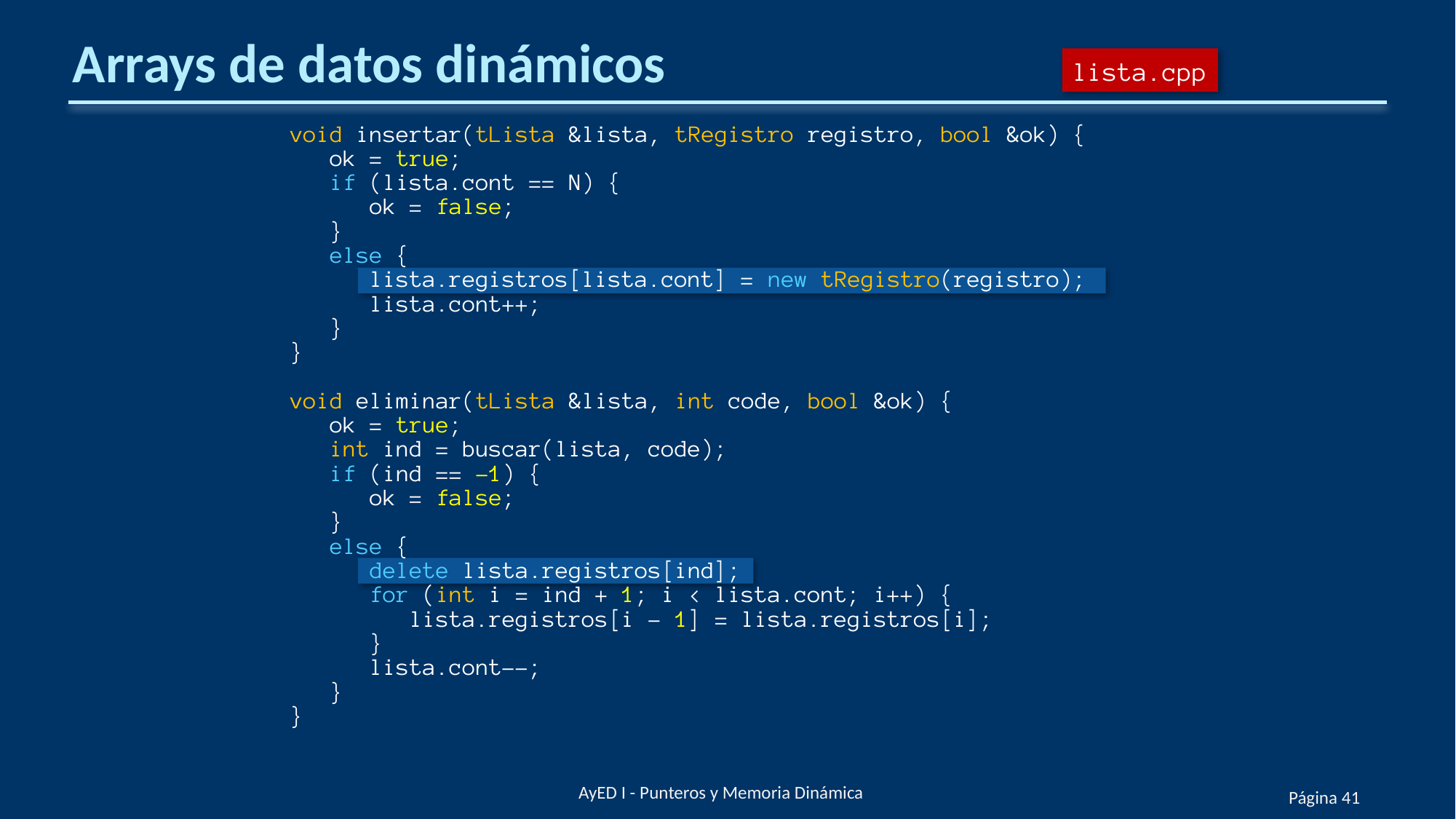

# Arrays de datos dinámicos
lista.cpp
void insertar(tLista &lista, tRegistro registro, bool &ok) {
   ok = true;
   if (lista.cont == N) {
      ok = false;
   }
   else {
      lista.registros[lista.cont] = new tRegistro(registro);
      lista.cont++;
   }
}

void eliminar(tLista &lista, int code, bool &ok) {
   ok = true;
   int ind = buscar(lista, code);
   if (ind == -1) {
      ok = false;
   }
   else {
      delete lista.registros[ind];
      for (int i = ind + 1; i < lista.cont; i++) {
         lista.registros[i - 1] = lista.registros[i];
      }
      lista.cont--;
   }
}

AyED I - Punteros y Memoria Dinámica
Página 41